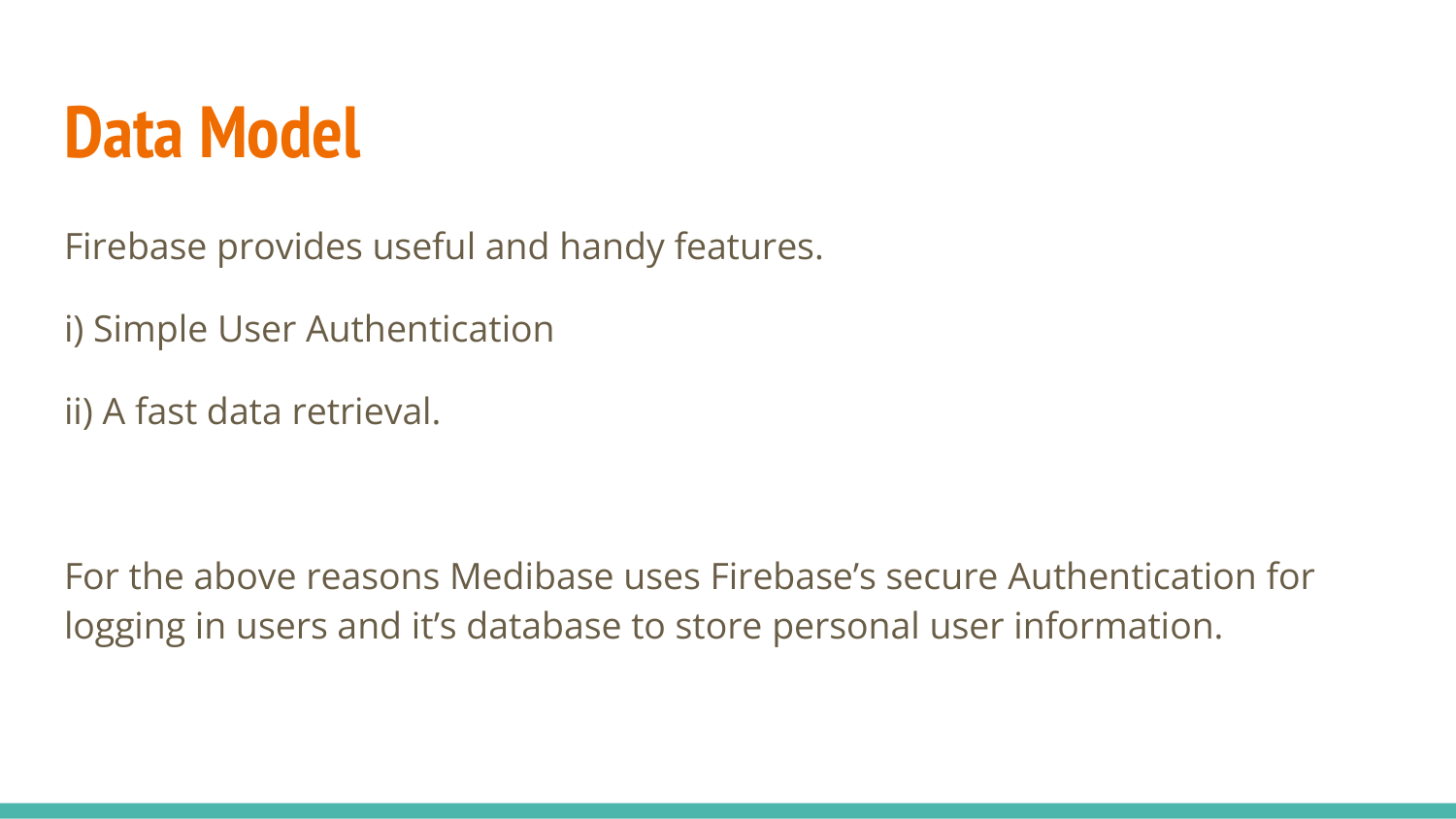

# Data Model
Firebase provides useful and handy features.
i) Simple User Authentication
ii) A fast data retrieval.

For the above reasons Medibase uses Firebase’s secure Authentication for logging in users and it’s database to store personal user information.